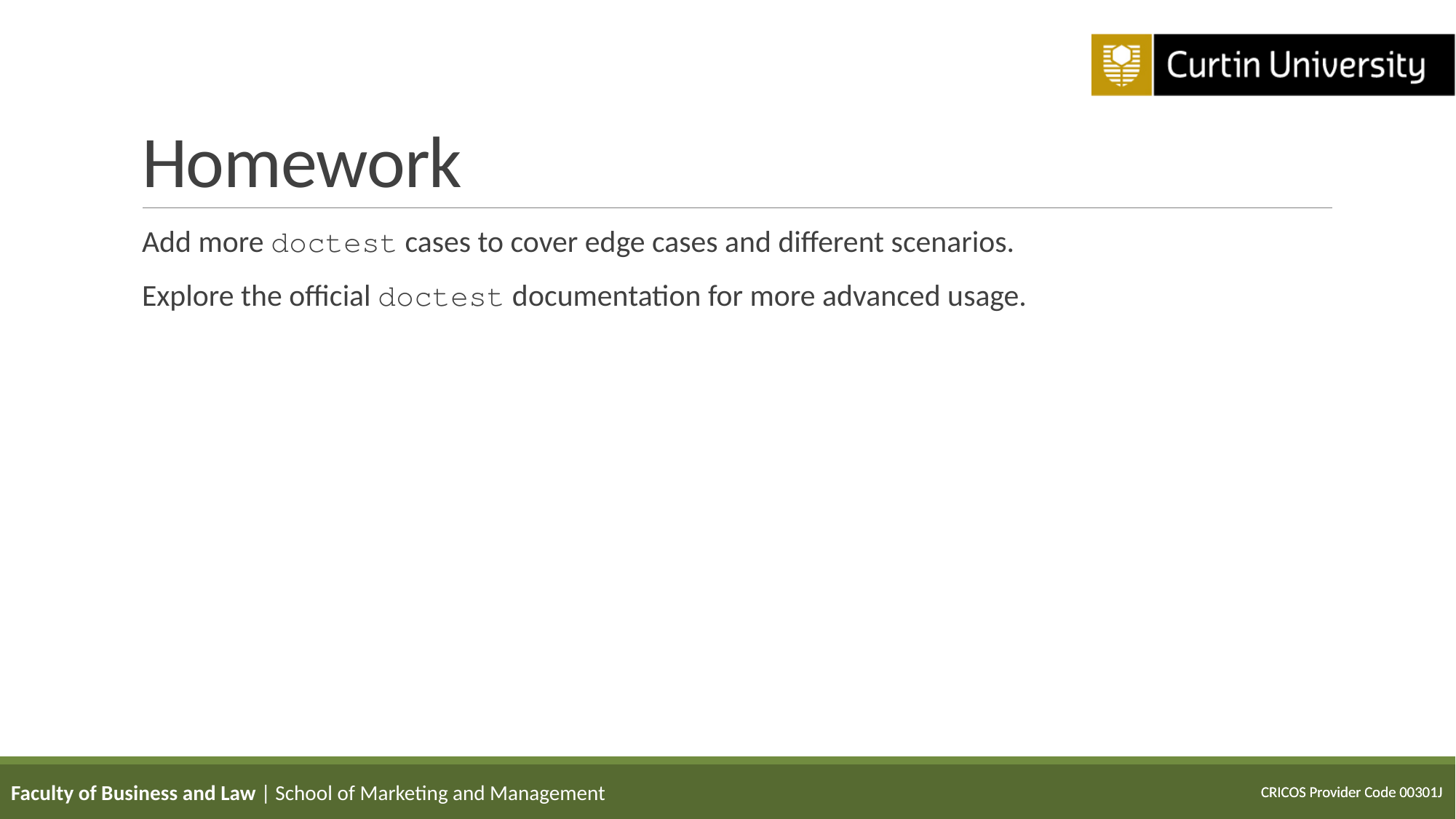

# Homework
Add more doctest cases to cover edge cases and different scenarios.
Explore the official doctest documentation for more advanced usage.
Faculty of Business and Law | School of Marketing and Management